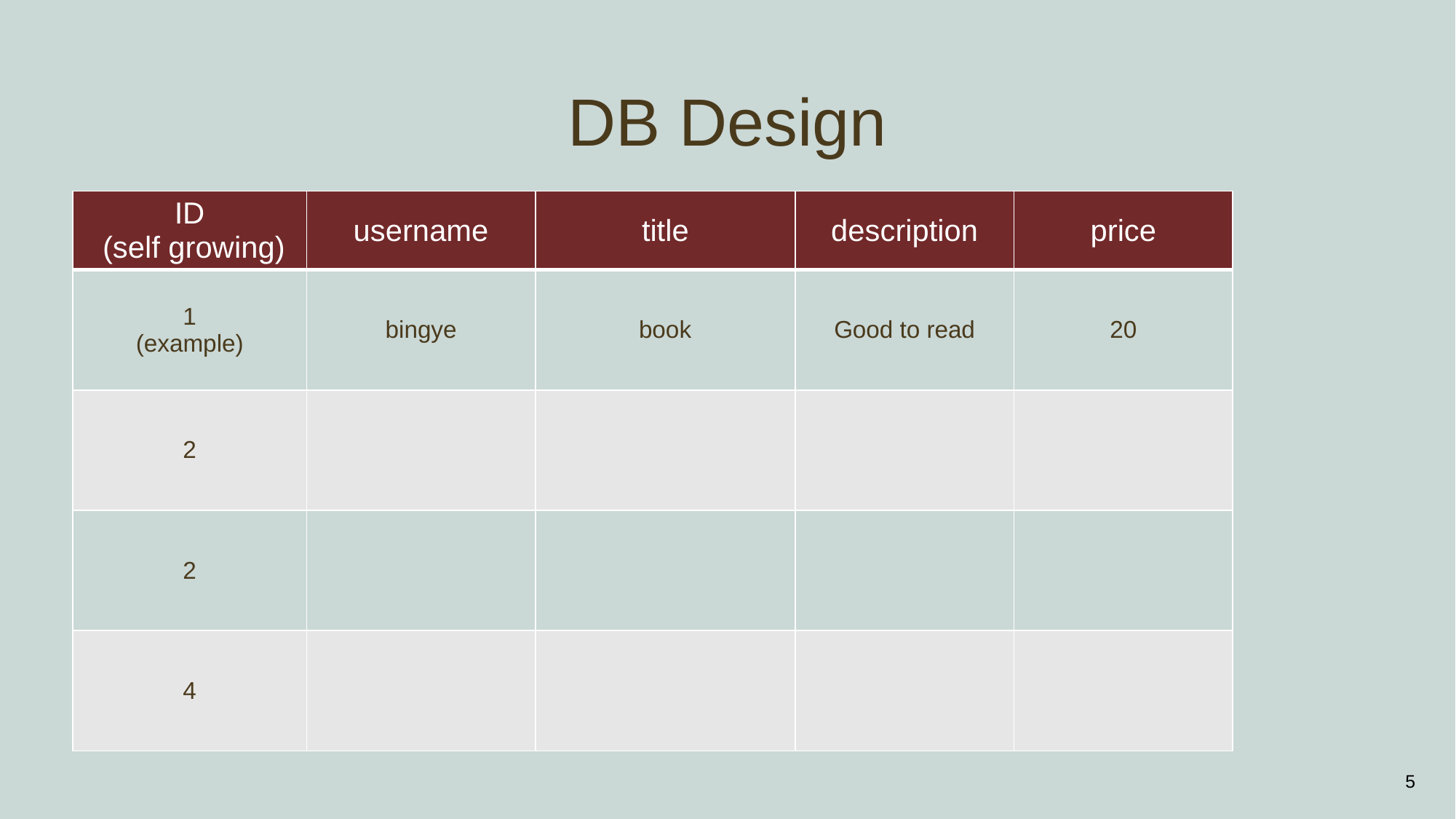

# DB Design
| ID (self growing) | username | title | description | price |
| --- | --- | --- | --- | --- |
| 1 (example) | bingye | book | Good to read | 20 |
| 2 |  |  |  |  |
| 2 |  |  |  |  |
| 4 |  |  |  |  |
5